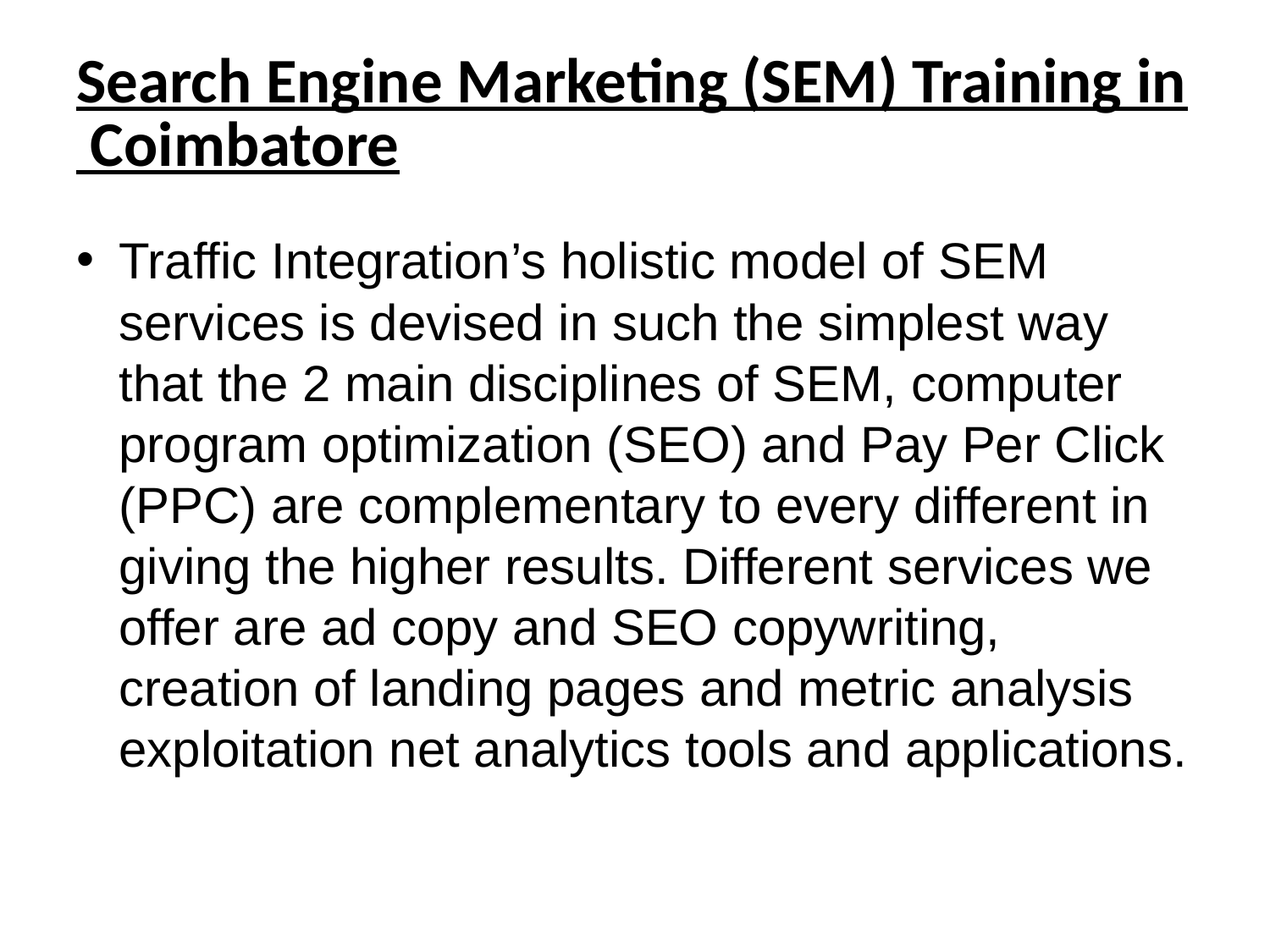

# Search Engine Marketing (SEM) Training in Coimbatore
Traffic Integration’s holistic model of SEM services is devised in such the simplest way that the 2 main disciplines of SEM, computer program optimization (SEO) and Pay Per Click (PPC) are complementary to every different in giving the higher results. Different services we offer are ad copy and SEO copywriting, creation of landing pages and metric analysis exploitation net analytics tools and applications.